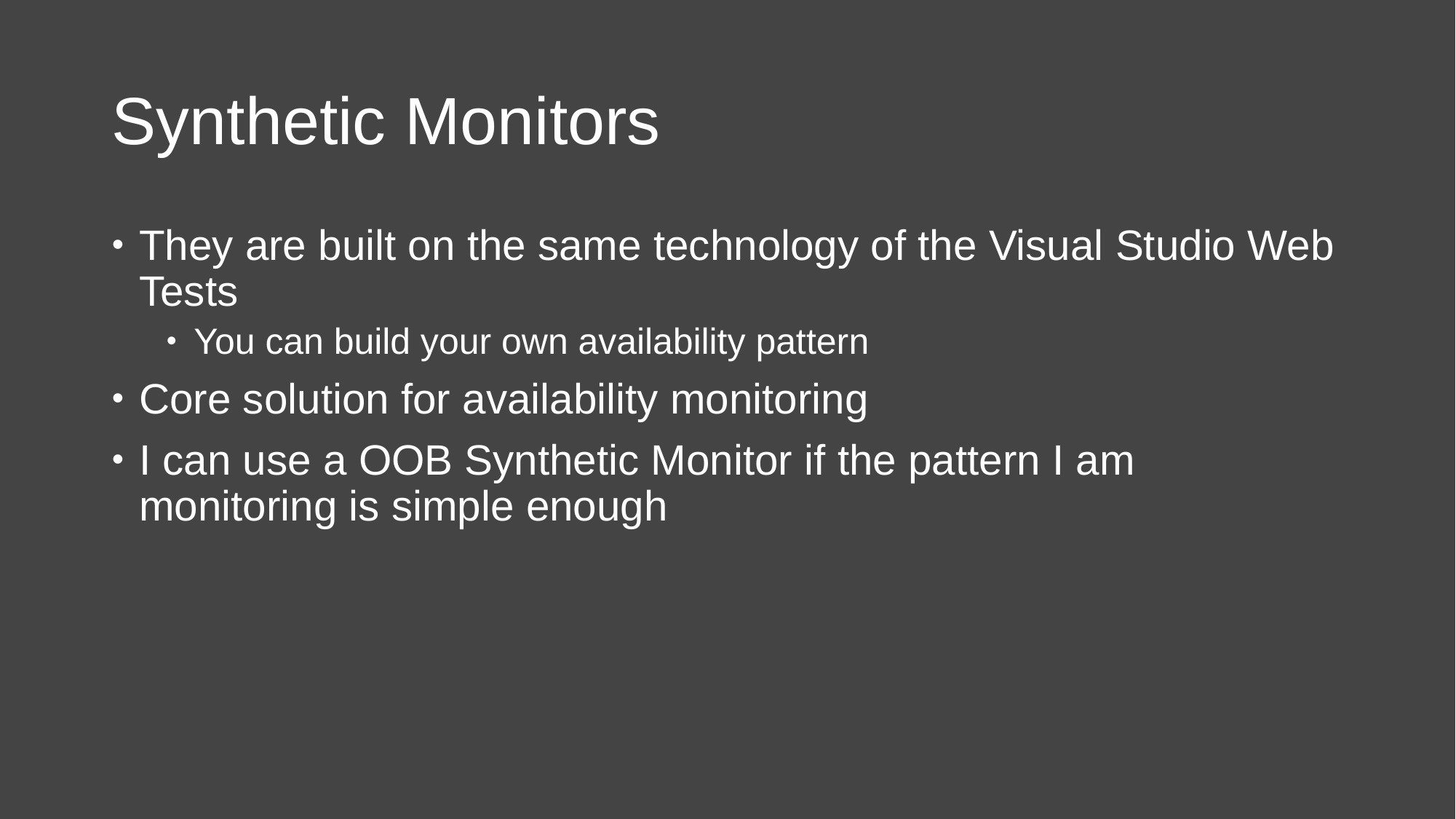

# Synthetic Monitors
They are built on the same technology of the Visual Studio Web Tests
You can build your own availability pattern
Core solution for availability monitoring
I can use a OOB Synthetic Monitor if the pattern I am monitoring is simple enough